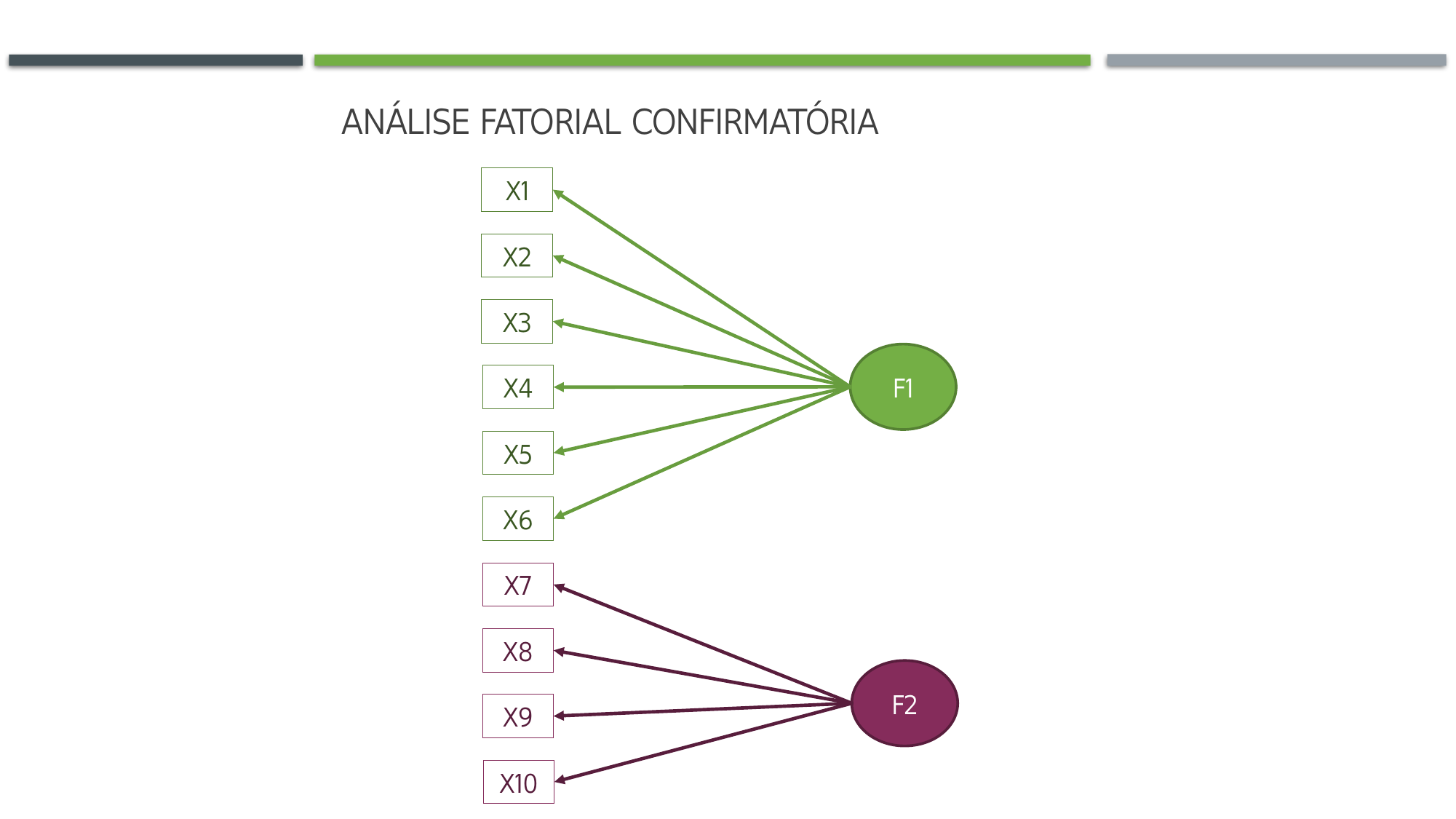

Análise fatorial confirmatória

X1
X2
X3
F1
X4
X5
X6
X7
X8
F2
X9
X10